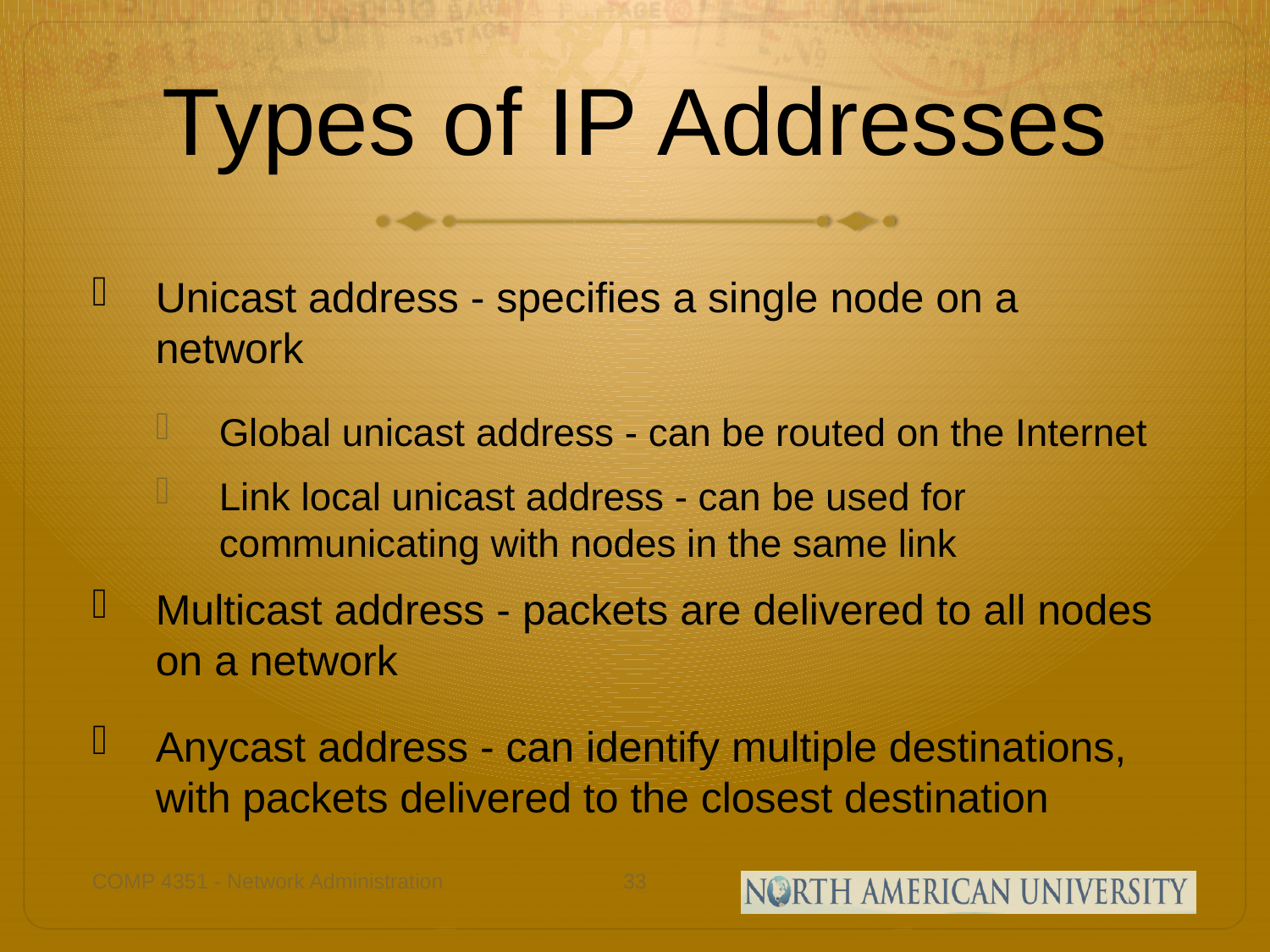

# Types of IP Addresses
Unicast address - specifies a single node on a network
Global unicast address - can be routed on the Internet
Link local unicast address - can be used for communicating with nodes in the same link
Multicast address - packets are delivered to all nodes on a network
Anycast address - can identify multiple destinations, with packets delivered to the closest destination
COMP 4351 - Network Administration
33